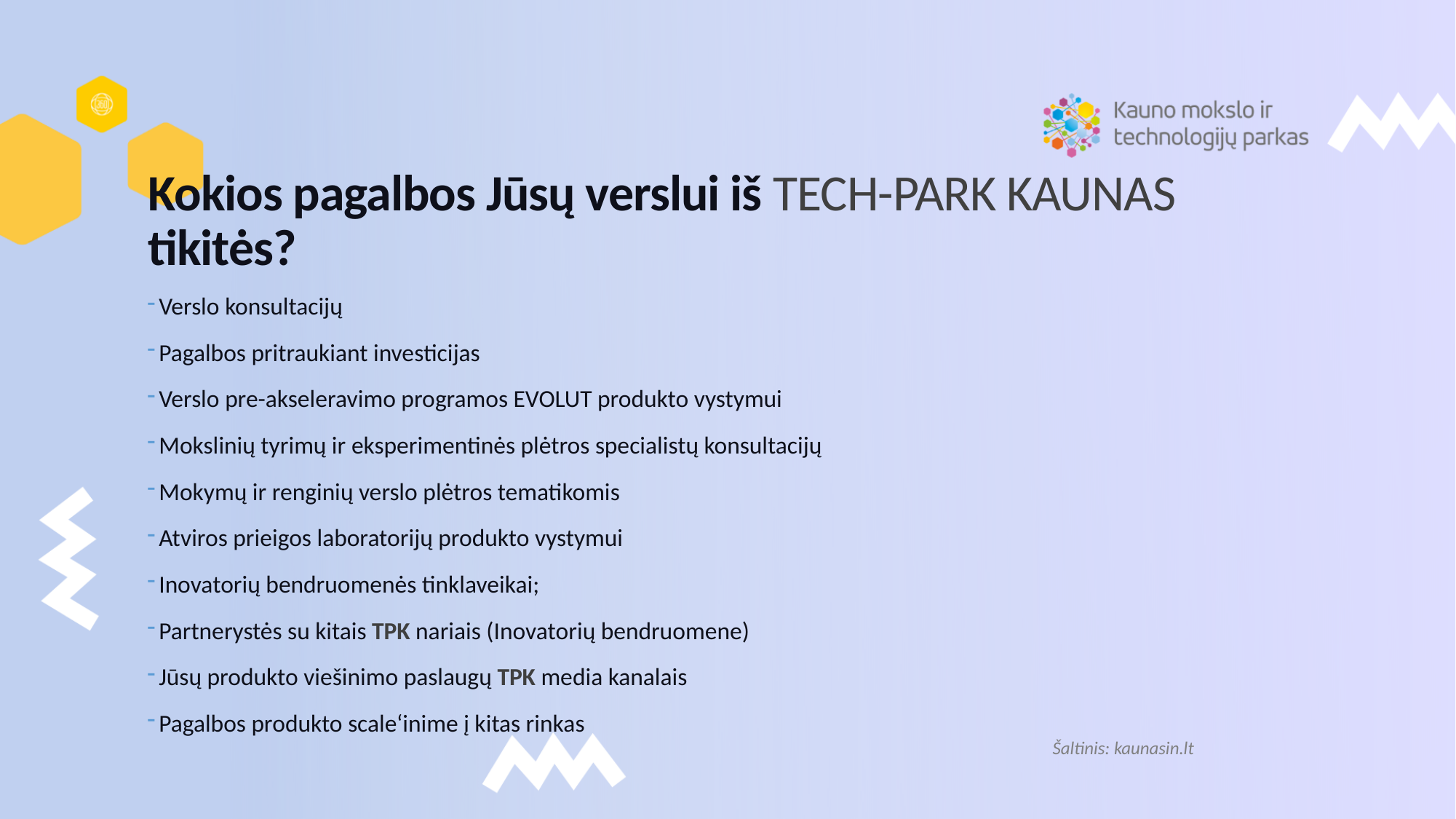

Kokios pagalbos Jūsų verslui iš TECH-PARK KAUNAS tikitės?
Verslo konsultacijų
Pagalbos pritraukiant investicijas
Verslo pre-akseleravimo programos EVOLUT produkto vystymui
Mokslinių tyrimų ir eksperimentinės plėtros specialistų konsultacijų
Mokymų ir renginių verslo plėtros tematikomis
Atviros prieigos laboratorijų produkto vystymui
Inovatorių bendruomenės tinklaveikai;
Partnerystės su kitais TPK nariais (Inovatorių bendruomene)
Jūsų produkto viešinimo paslaugų TPK media kanalais
Pagalbos produkto scale‘inime į kitas rinkas

Šaltinis: kaunasin.lt